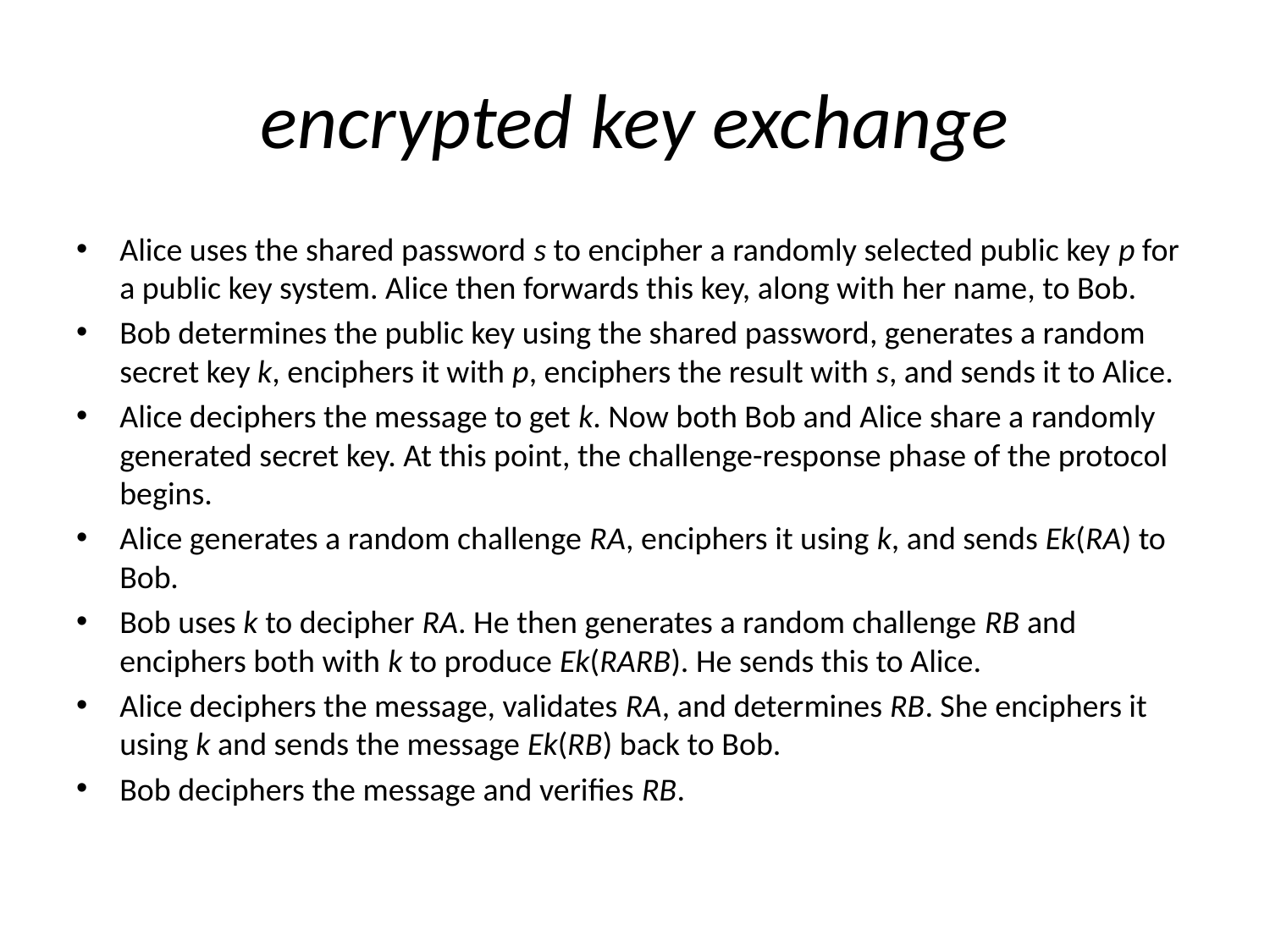

# encrypted key exchange
Alice uses the shared password s to encipher a randomly selected public key p for a public key system. Alice then forwards this key, along with her name, to Bob.
Bob determines the public key using the shared password, generates a random secret key k, enciphers it with p, enciphers the result with s, and sends it to Alice.
Alice deciphers the message to get k. Now both Bob and Alice share a randomly generated secret key. At this point, the challenge-response phase of the protocol begins.
Alice generates a random challenge RA, enciphers it using k, and sends Ek(RA) to Bob.
Bob uses k to decipher RA. He then generates a random challenge RB and enciphers both with k to produce Ek(RARB). He sends this to Alice.
Alice deciphers the message, validates RA, and determines RB. She enciphers it using k and sends the message Ek(RB) back to Bob.
Bob deciphers the message and verifies RB.